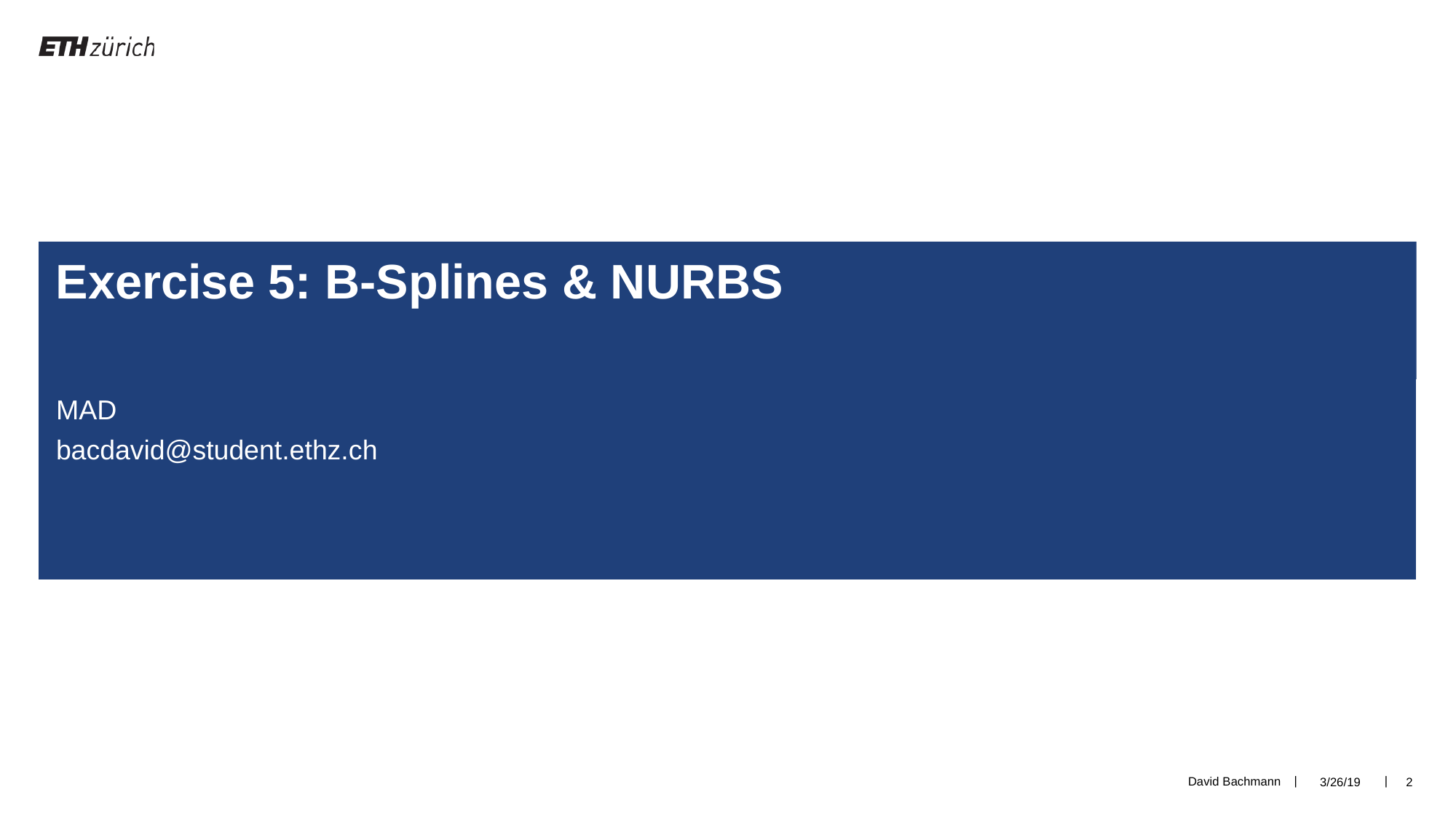

Exercise 5: B-Splines & NURBS
MAD
bacdavid@student.ethz.ch

David Bachmann
3/26/19
2